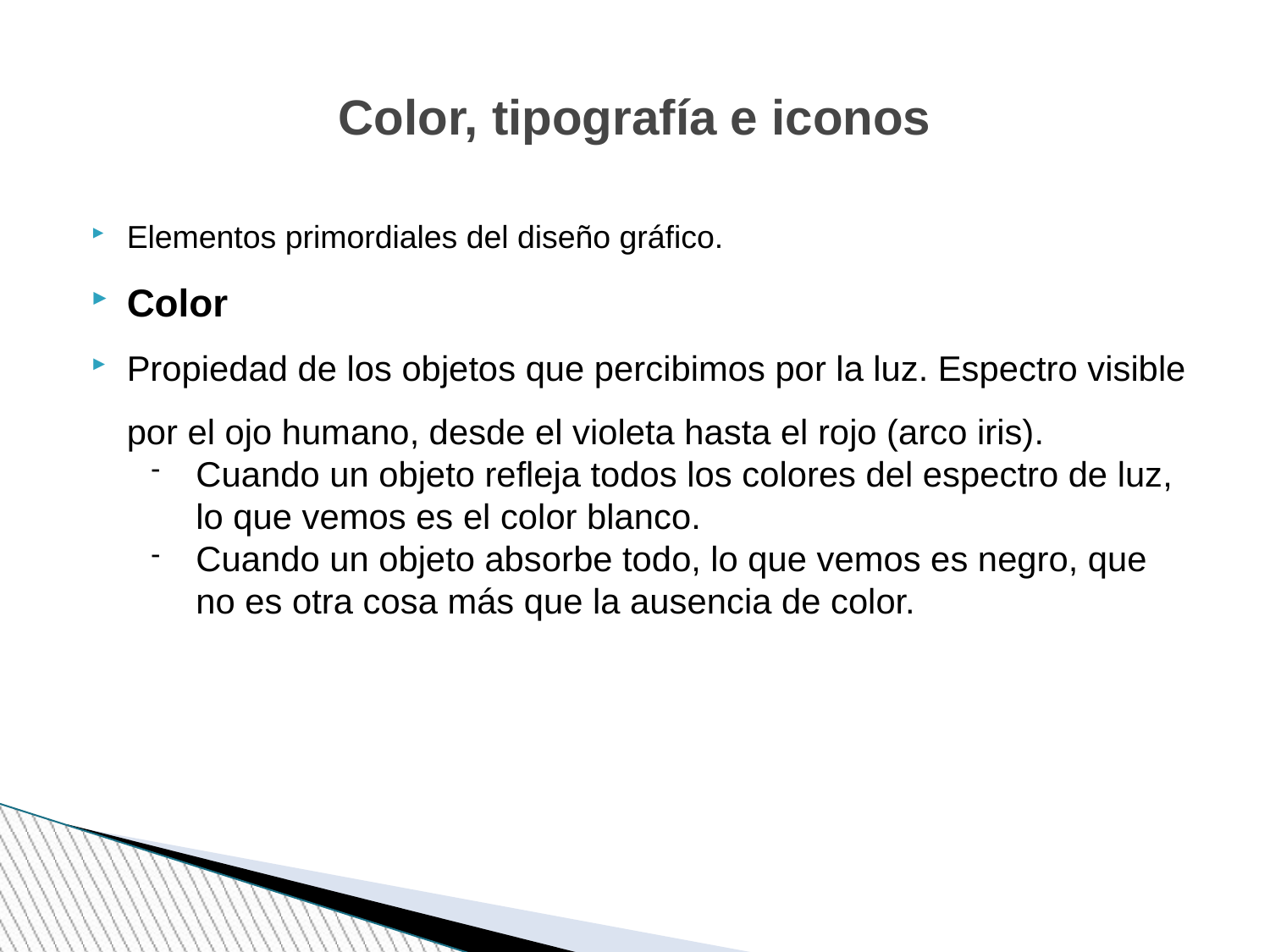

Color, tipografía e iconos
Elementos primordiales del diseño gráfico.
Color
Propiedad de los objetos que percibimos por la luz. Espectro visible por el ojo humano, desde el violeta hasta el rojo (arco iris).
Cuando un objeto refleja todos los colores del espectro de luz, lo que vemos es el color blanco.
Cuando un objeto absorbe todo, lo que vemos es negro, que no es otra cosa más que la ausencia de color.